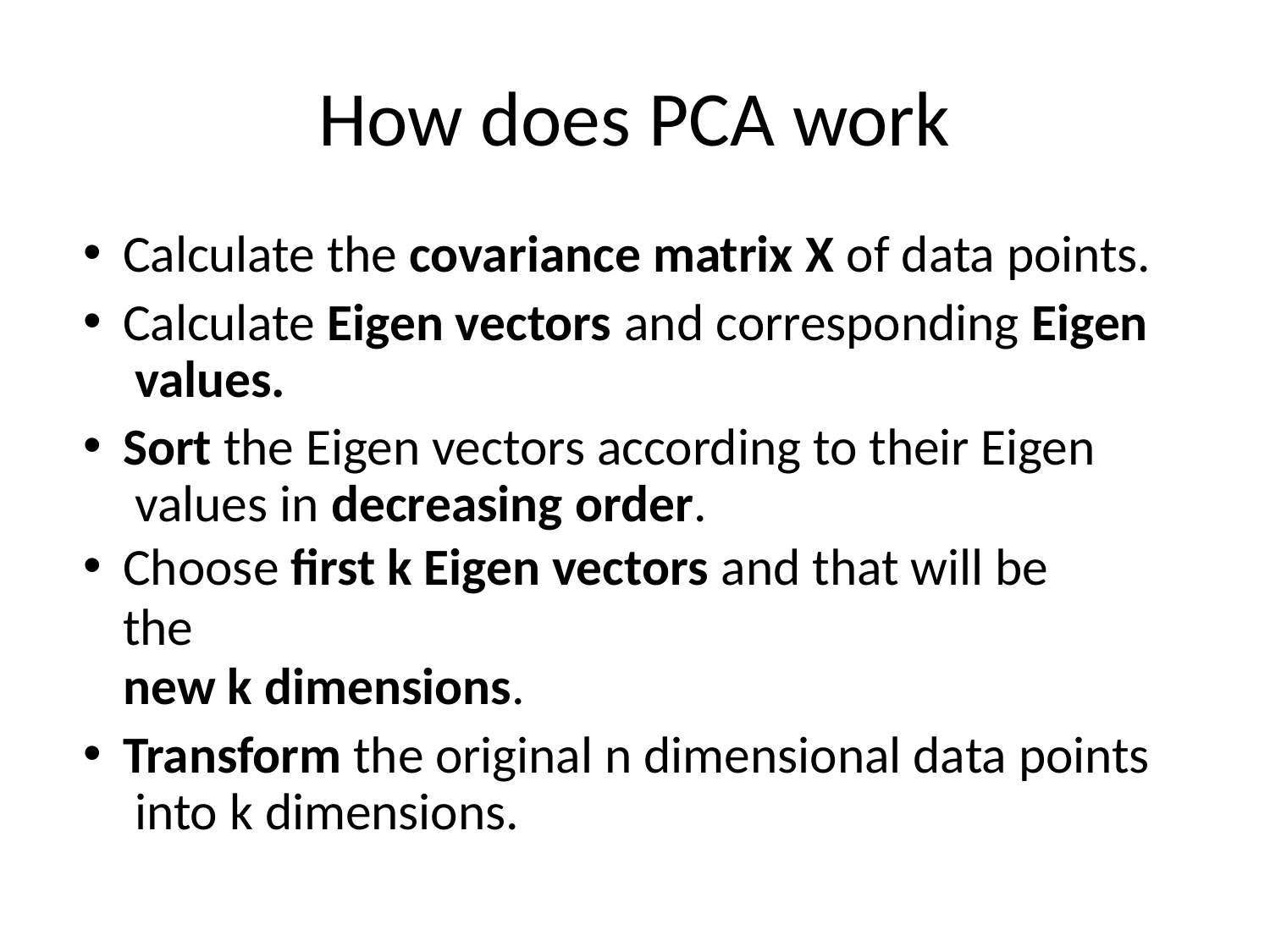

# How does PCA work
Calculate the covariance matrix X of data points.
Calculate Eigen vectors and corresponding Eigen  values.
Sort the Eigen vectors according to their Eigen  values in decreasing order.
Choose first k Eigen vectors and that will be the
new k dimensions.
Transform the original n dimensional data points  into k dimensions.